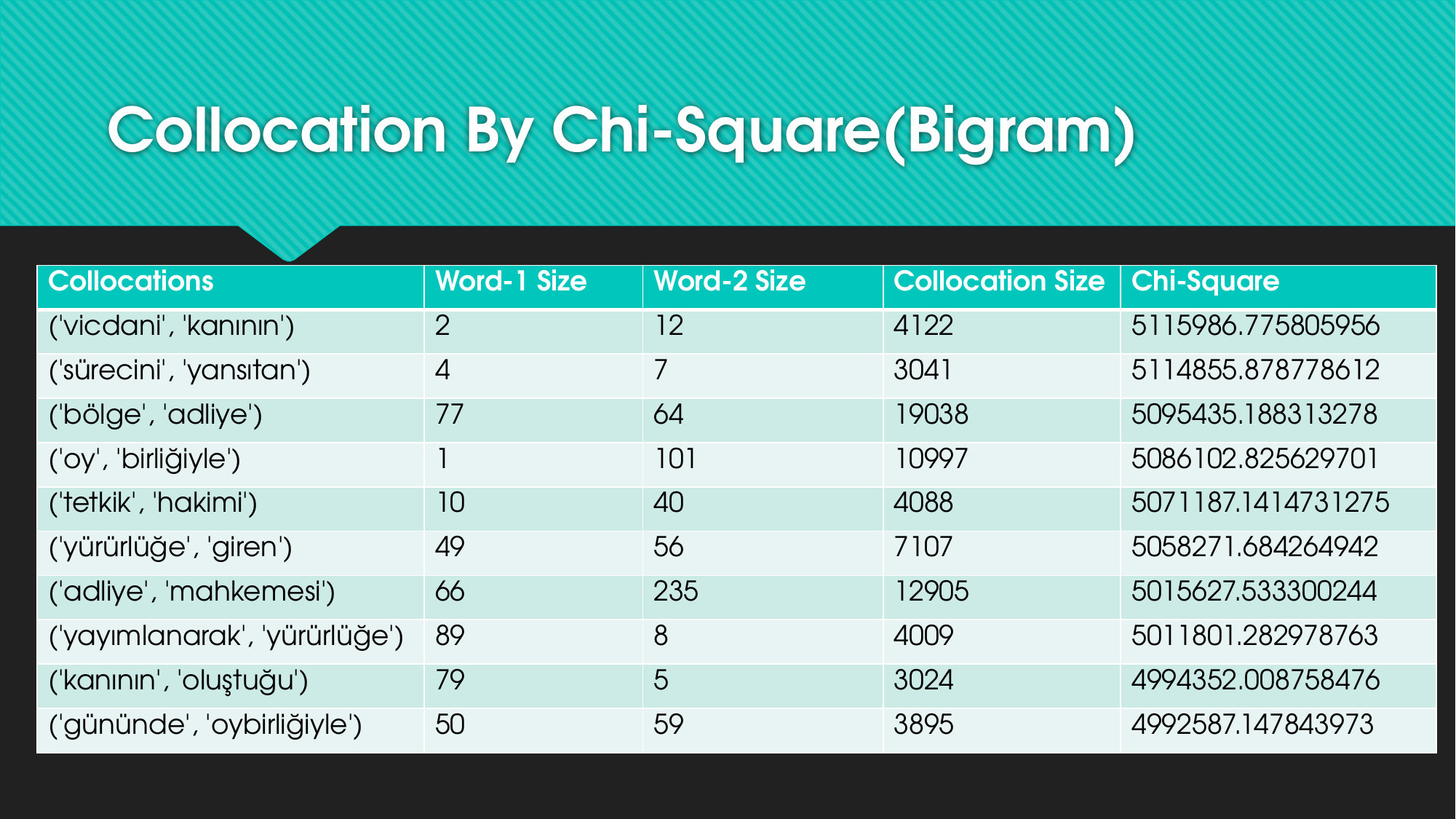

# Collocation By Chi-Square(Bigram)
| Collocations | Word-1 Size | Word-2 Size | Collocation Size | Chi-Square |
| --- | --- | --- | --- | --- |
| ('vicdani', 'kanının') | 2 | 12 | 4122 | 5115986.775805956 |
| ('sürecini', 'yansıtan') | 4 | 7 | 3041 | 5114855.878778612 |
| ('bölge', 'adliye') | 77 | 64 | 19038 | 5095435.188313278 |
| ('oy', 'birliğiyle') | 1 | 101 | 10997 | 5086102.825629701 |
| ('tetkik', 'hakimi') | 10 | 40 | 4088 | 5071187.1414731275 |
| ('yürürlüğe', 'giren') | 49 | 56 | 7107 | 5058271.684264942 |
| ('adliye', 'mahkemesi') | 66 | 235 | 12905 | 5015627.533300244 |
| ('yayımlanarak', 'yürürlüğe') | 89 | 8 | 4009 | 5011801.282978763 |
| ('kanının', 'oluştuğu') | 79 | 5 | 3024 | 4994352.008758476 |
| ('gününde', 'oybirliğiyle') | 50 | 59 | 3895 | 4992587.147843973 |